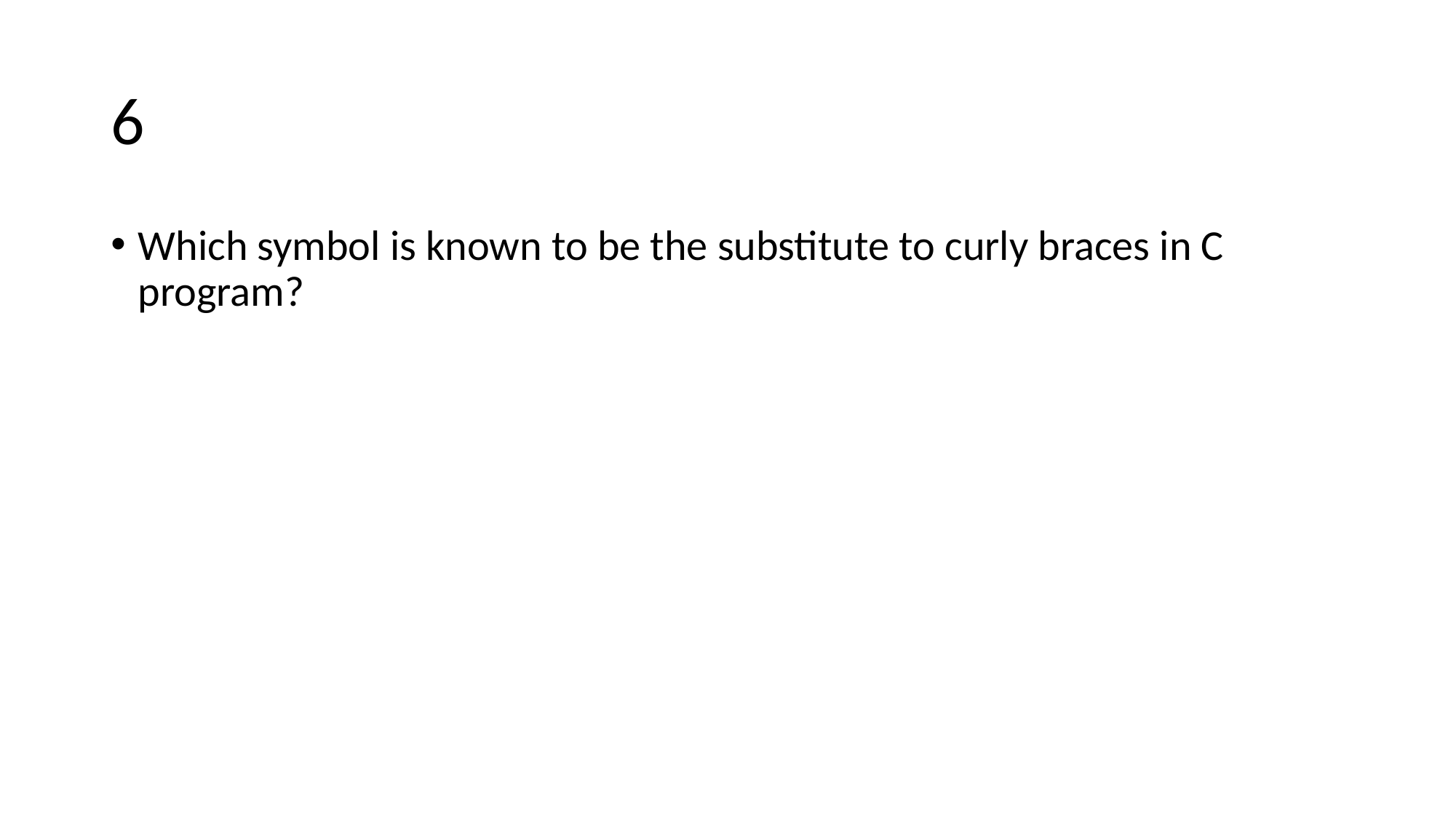

# 6
Which symbol is known to be the substitute to curly braces in C program?